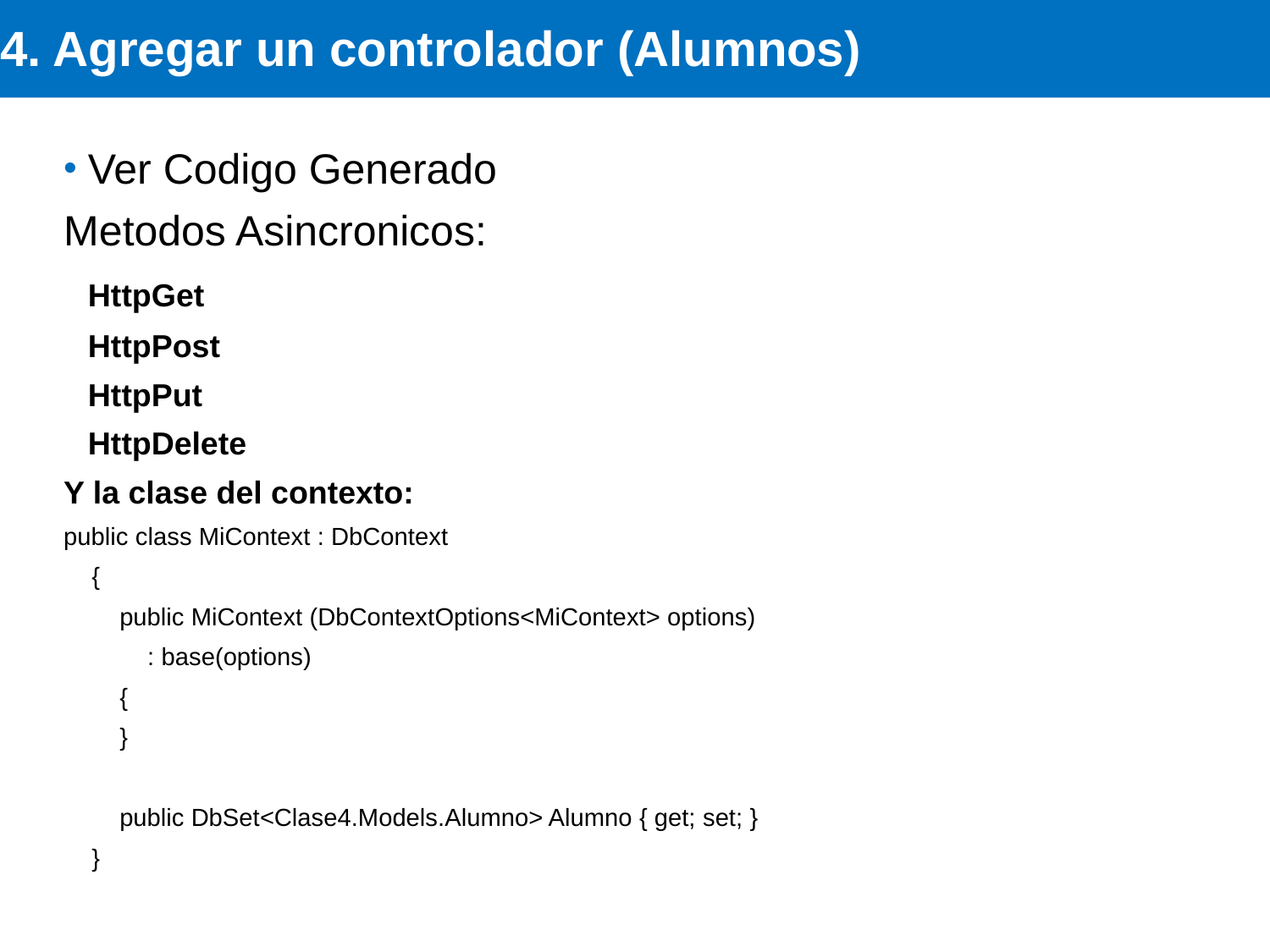

# 4. Agregar un controlador (Alumnos)
Ver Codigo Generado
Metodos Asincronicos:
	HttpGet
	HttpPost
	HttpPut
	HttpDelete
Y la clase del contexto:
public class MiContext : DbContext
    {
        public MiContext (DbContextOptions<MiContext> options)
            : base(options)
        {
        }

        public DbSet<Clase4.Models.Alumno> Alumno { get; set; }
    }